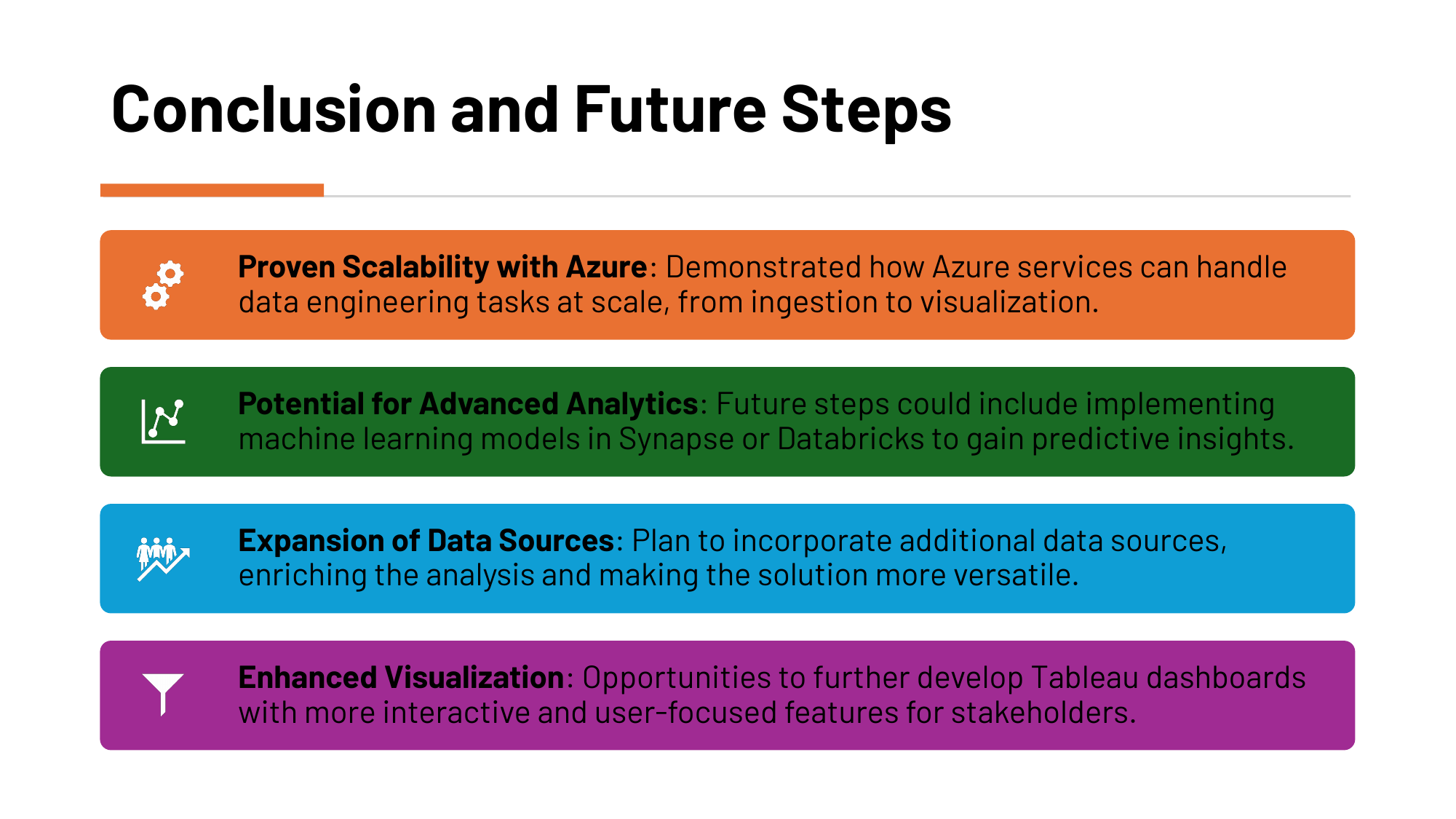

# Conclusion and Future Steps

Proven Scalability with Azure: Demonstrated how Azure services can handle data engineering tasks at scale, from ingestion to visualization.
Potential for Advanced Analytics: Future steps could include implementing machine learning models in Synapse or Databricks to gain predictive insights.
Expansion of Data Sources: Plan to incorporate additional data sources, enriching the analysis and making the solution more versatile.
Enhanced Visualization: Opportunities to further develop Tableau dashboards with more interactive and user-focused features for stakeholders.